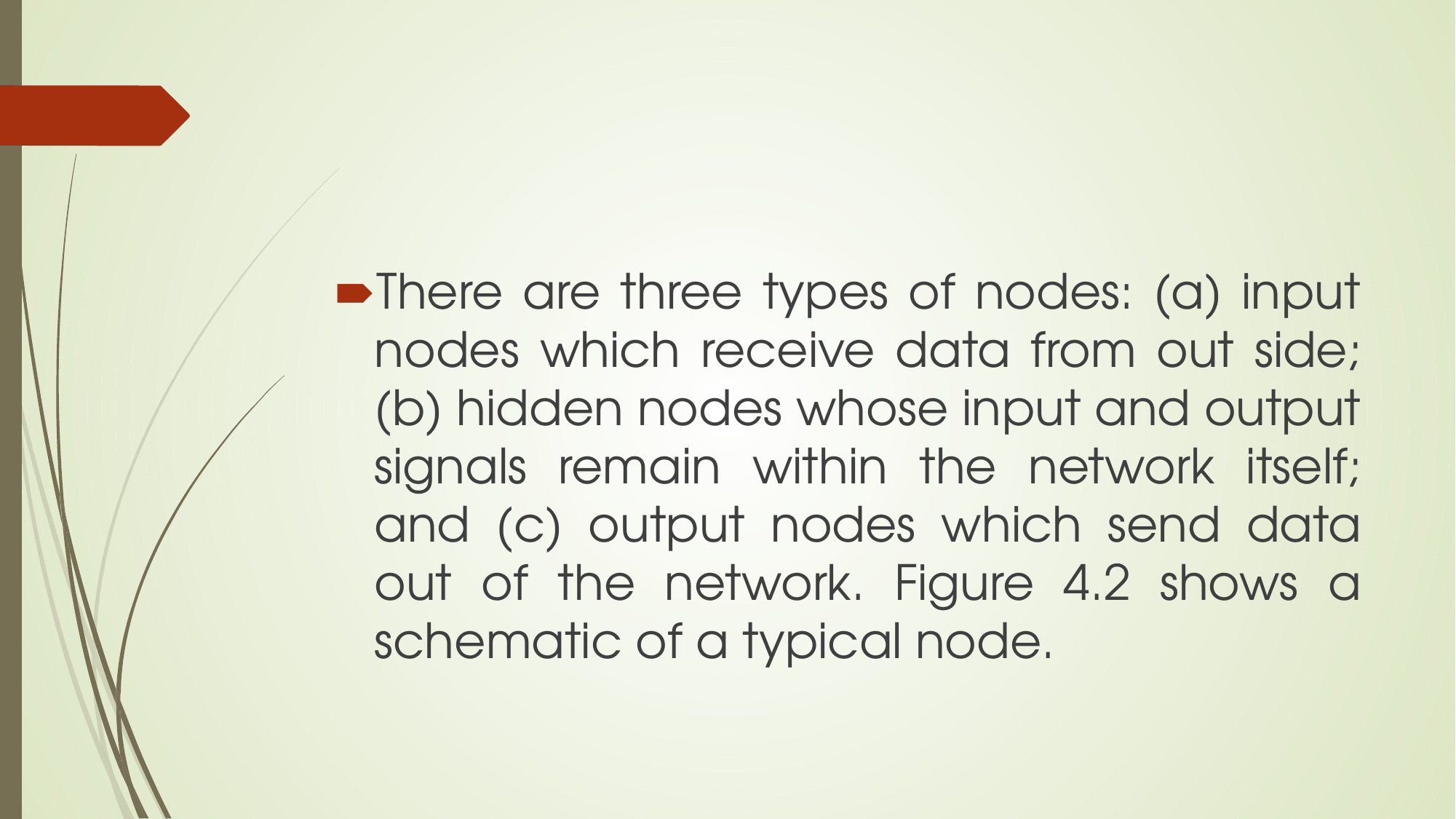

#
There are three types of nodes: (a) input nodes which receive data from out side; (b) hidden nodes whose input and output signals remain within the network itself; and (c) output nodes which send data out of the network. Figure 4.2 shows a schematic of a typical node.